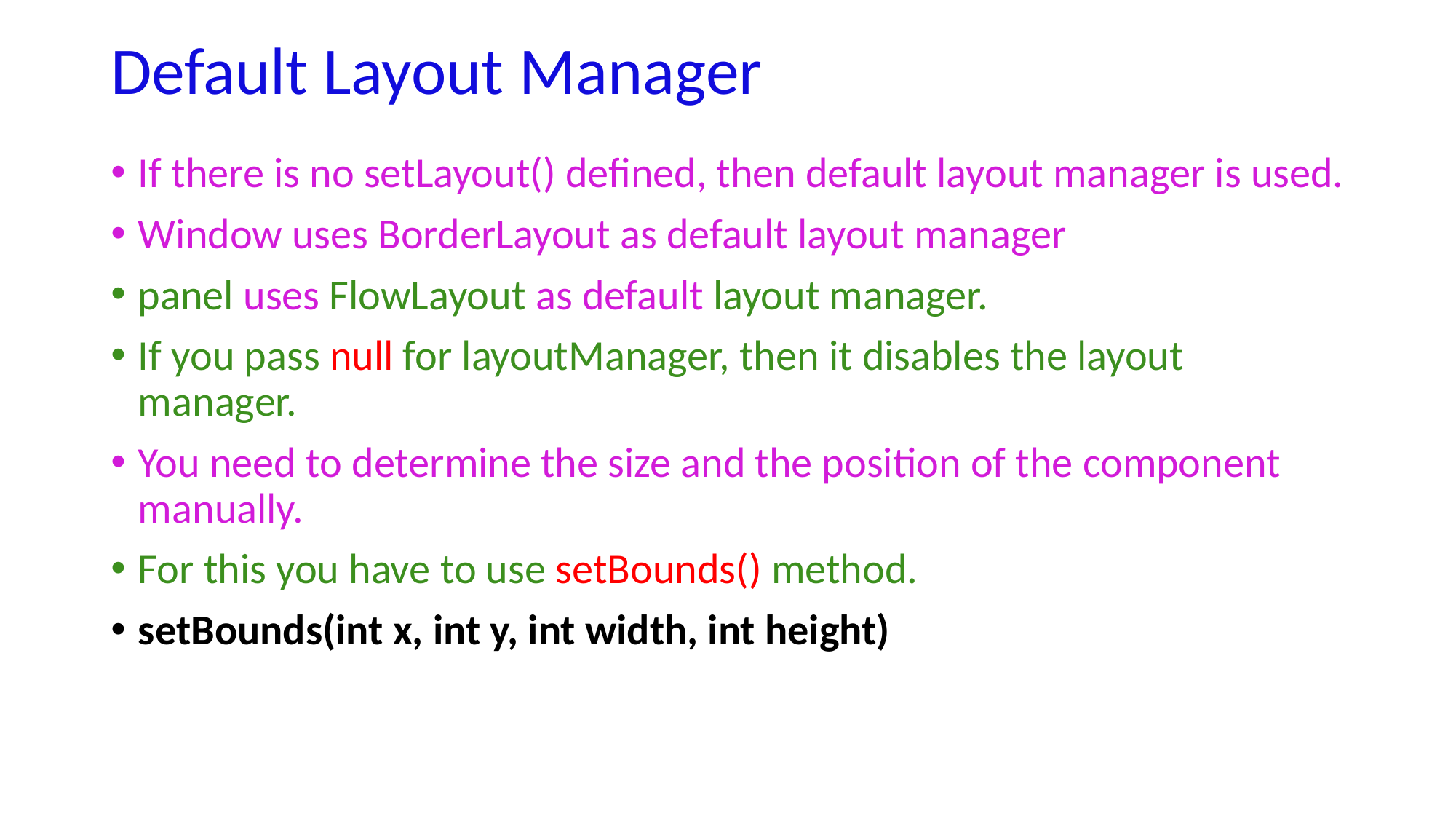

# Default Layout Manager
If there is no setLayout() defined, then default layout manager is used.
Window uses BorderLayout as default layout manager
panel uses FlowLayout as default layout manager.
If you pass null for layoutManager, then it disables the layout manager.
You need to determine the size and the position of the component manually.
For this you have to use setBounds() method.
setBounds(int x, int y, int width, int height)